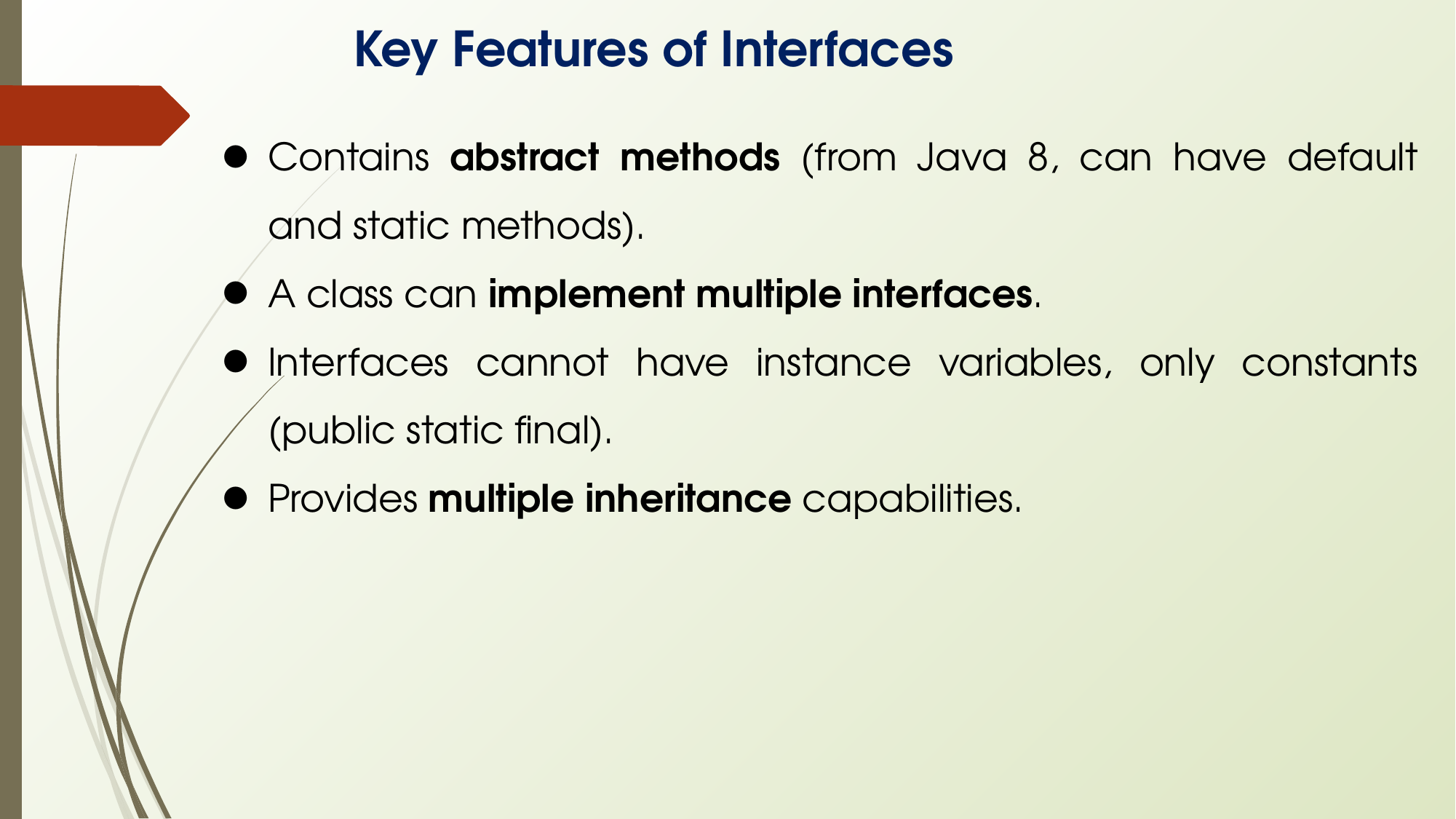

Key Features of Interfaces

Contains abstract methods (from Java 8, can have default and static methods).
A class can implement multiple interfaces.
Interfaces cannot have instance variables, only constants (public static final).
Provides multiple inheritance capabilities.